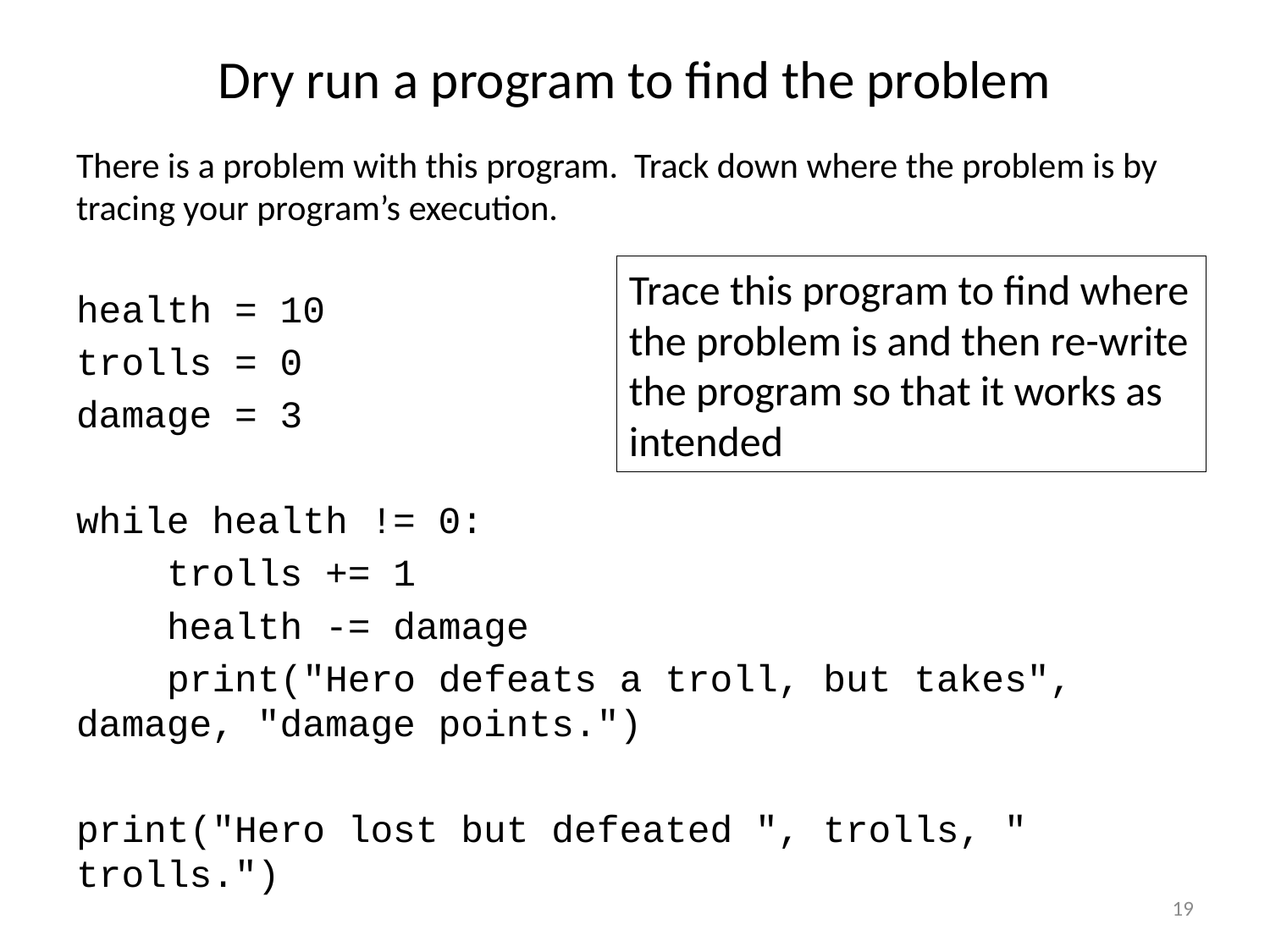

# Dry run a program to find the problem
There is a problem with this program.  Track down where the problem is by tracing your program’s execution.

health = 10
trolls = 0
damage = 3

while health != 0:
    trolls += 1
    health -= damage
    print("Hero defeats a troll, but takes", damage, "damage points.")

print("Hero lost but defeated ", trolls, " trolls.")

Trace this program to find where the problem is and then re-write the program so that it works as intended
19